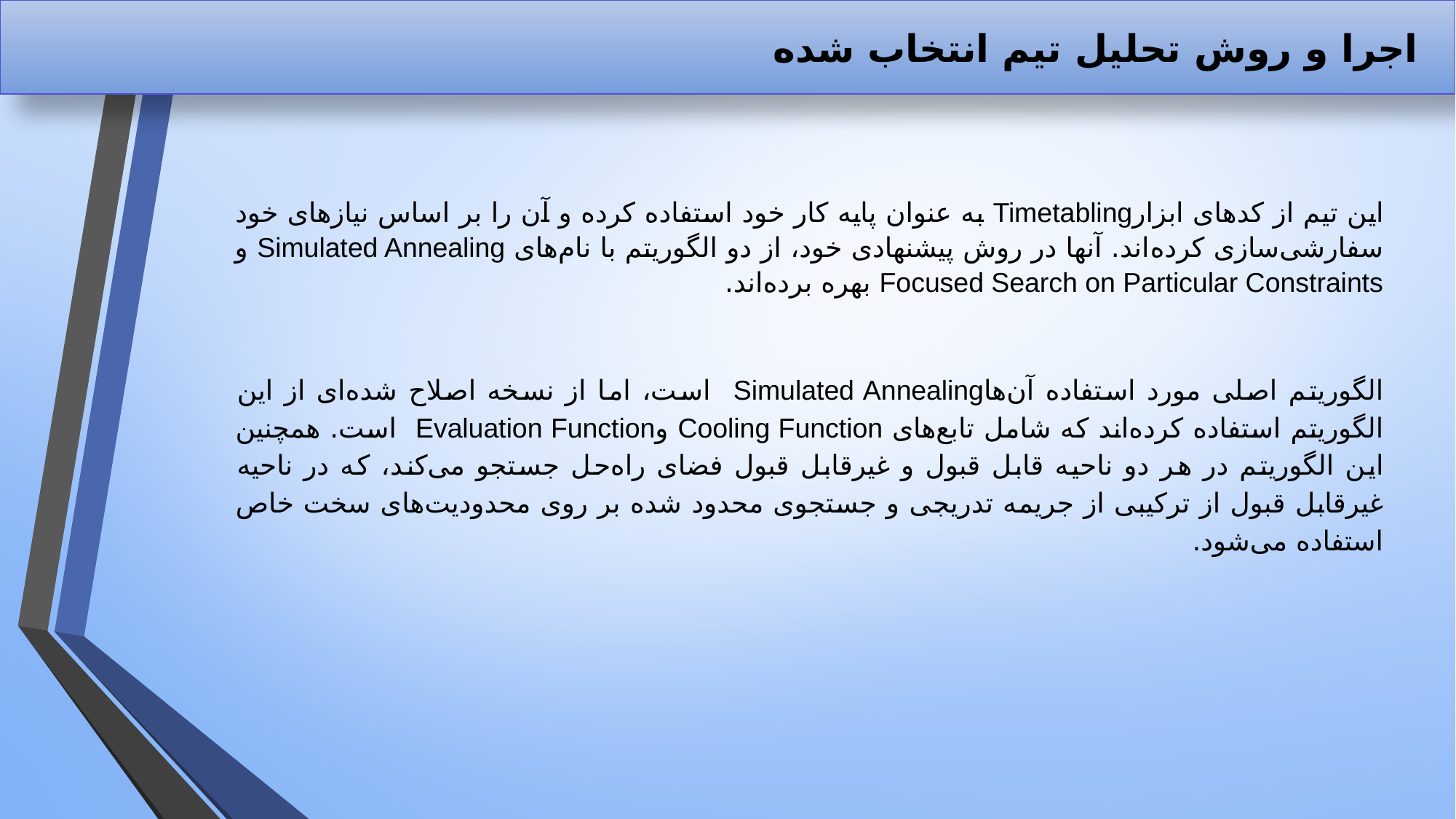

# اجرا و روش تحلیل تیم انتخاب شده
این تیم از کدهای ابزارTimetabling به عنوان پایه کار خود استفاده کرده و آن را بر اساس نیازهای خود سفارشی‌سازی کرده‌اند. آنها در روش پیشنهادی خود، از دو الگوریتم با نام‌های Simulated Annealing و Focused Search on Particular Constraints بهره برده‌اند.

الگوریتم اصلی مورد استفاده آن‌هاSimulated Annealing  است، اما از نسخه اصلاح ‌شده‌ای از این الگوریتم استفاده کرده‌اند که شامل تابع‌های Cooling Function وEvaluation Function  است. همچنین این الگوریتم در هر دو ناحیه قابل ‌قبول و غیرقابل ‌قبول فضای راه‌حل جستجو می‌کند، که در ناحیه غیرقابل ‌قبول از ترکیبی از جریمه تدریجی و جستجوی محدود‌ شده بر روی محدودیت‌های سخت خاص استفاده می‌شود.